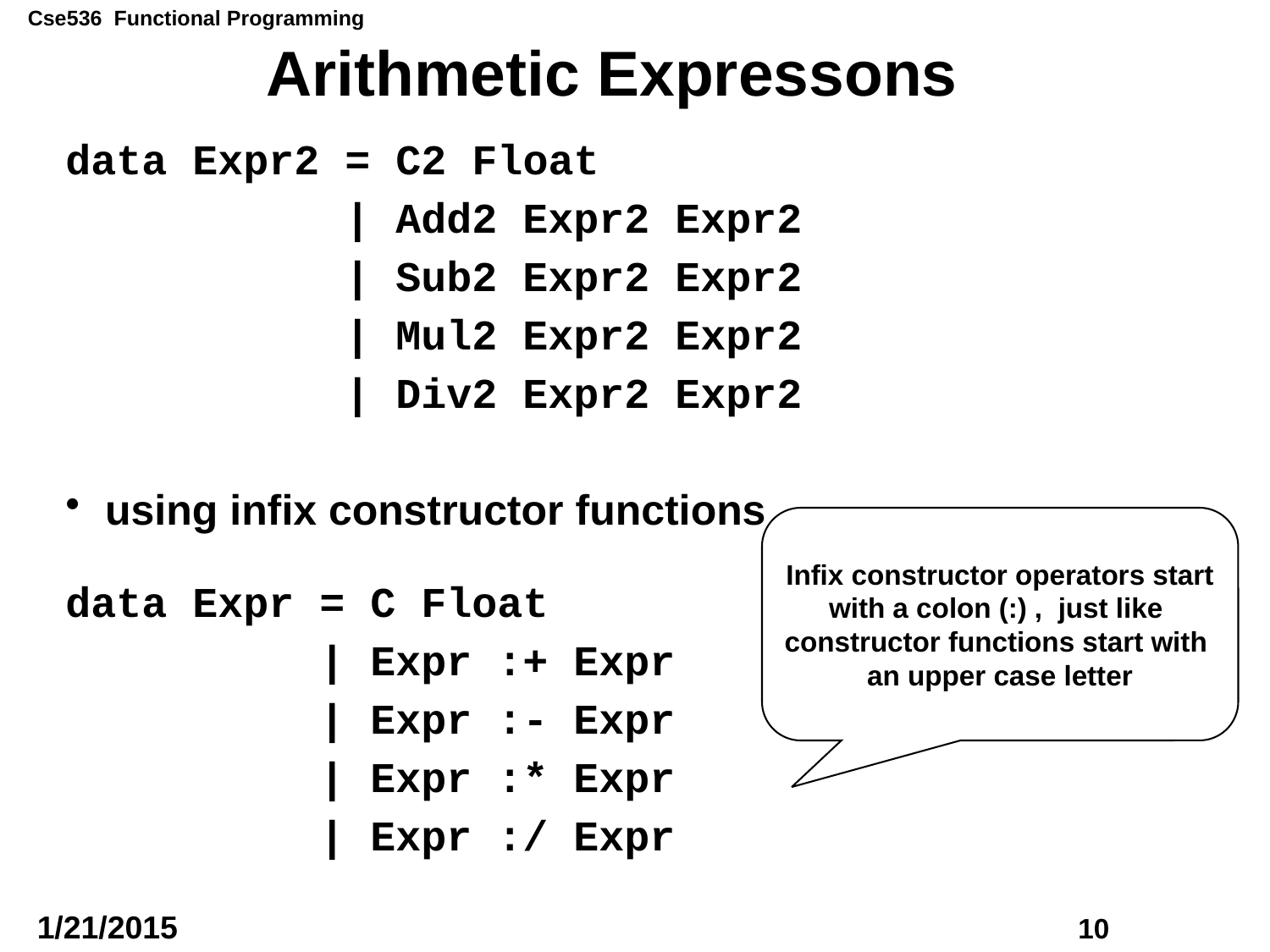

# Arithmetic Expressons
data Expr2 = C2 Float
           | Add2 Expr2 Expr2
           | Sub2 Expr2 Expr2
           | Mul2 Expr2 Expr2
           | Div2 Expr2 Expr2

using infix constructor functions

data Expr = C Float
          | Expr :+ Expr
          | Expr :- Expr
          | Expr :* Expr
          | Expr :/ Expr
Infix constructor operators start
with a colon (:) ,  just like
constructor functions start with
an upper case letter